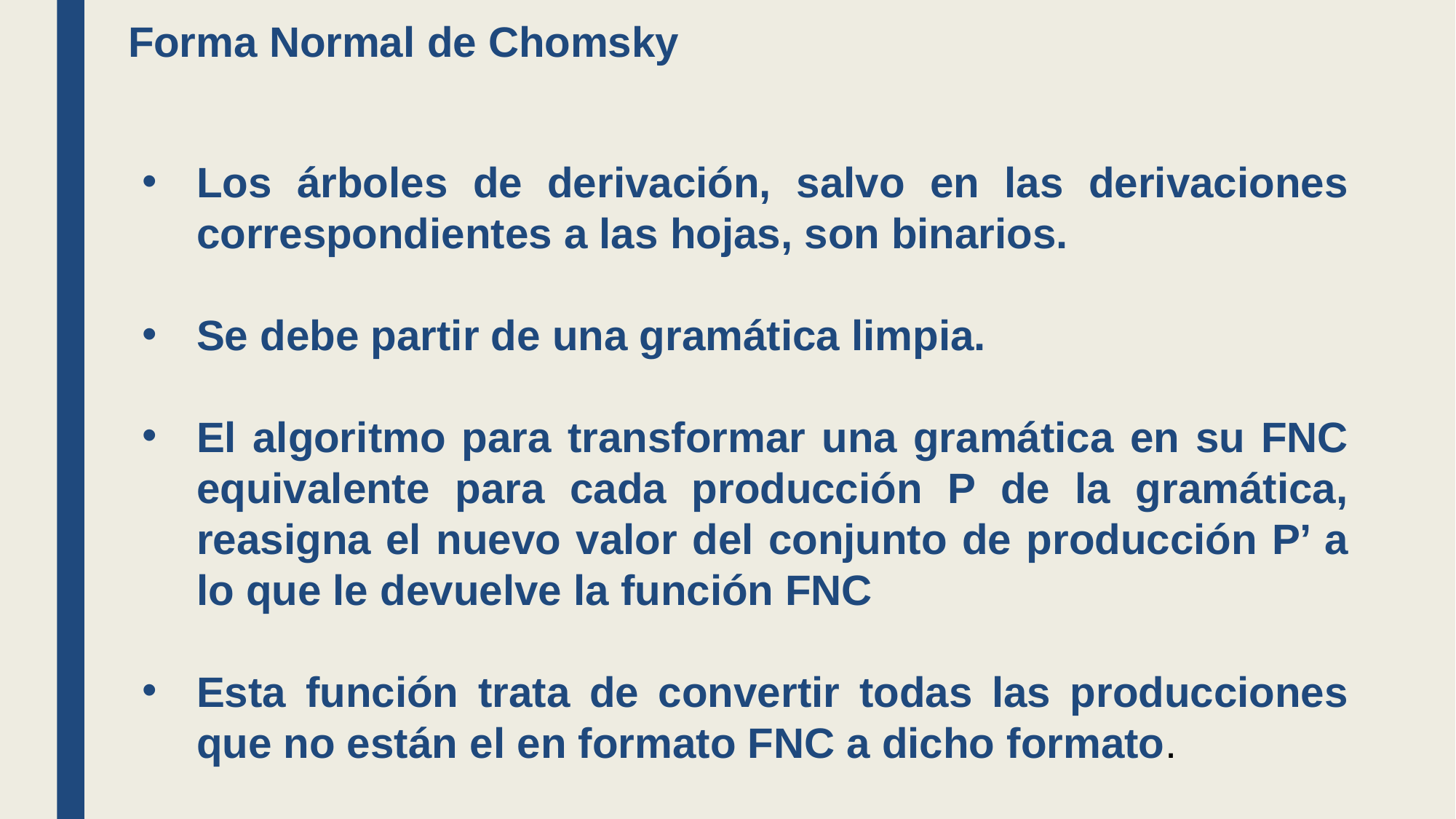

Forma Normal de Chomsky

Los árboles de derivación, salvo en las derivaciones correspondientes a las hojas, son binarios.

Se debe partir de una gramática limpia.

El algoritmo para transformar una gramática en su FNC equivalente para cada producción P de la gramática, reasigna el nuevo valor del conjunto de producción P’ a lo que le devuelve la función FNC

Esta función trata de convertir todas las producciones que no están el en formato FNC a dicho formato.